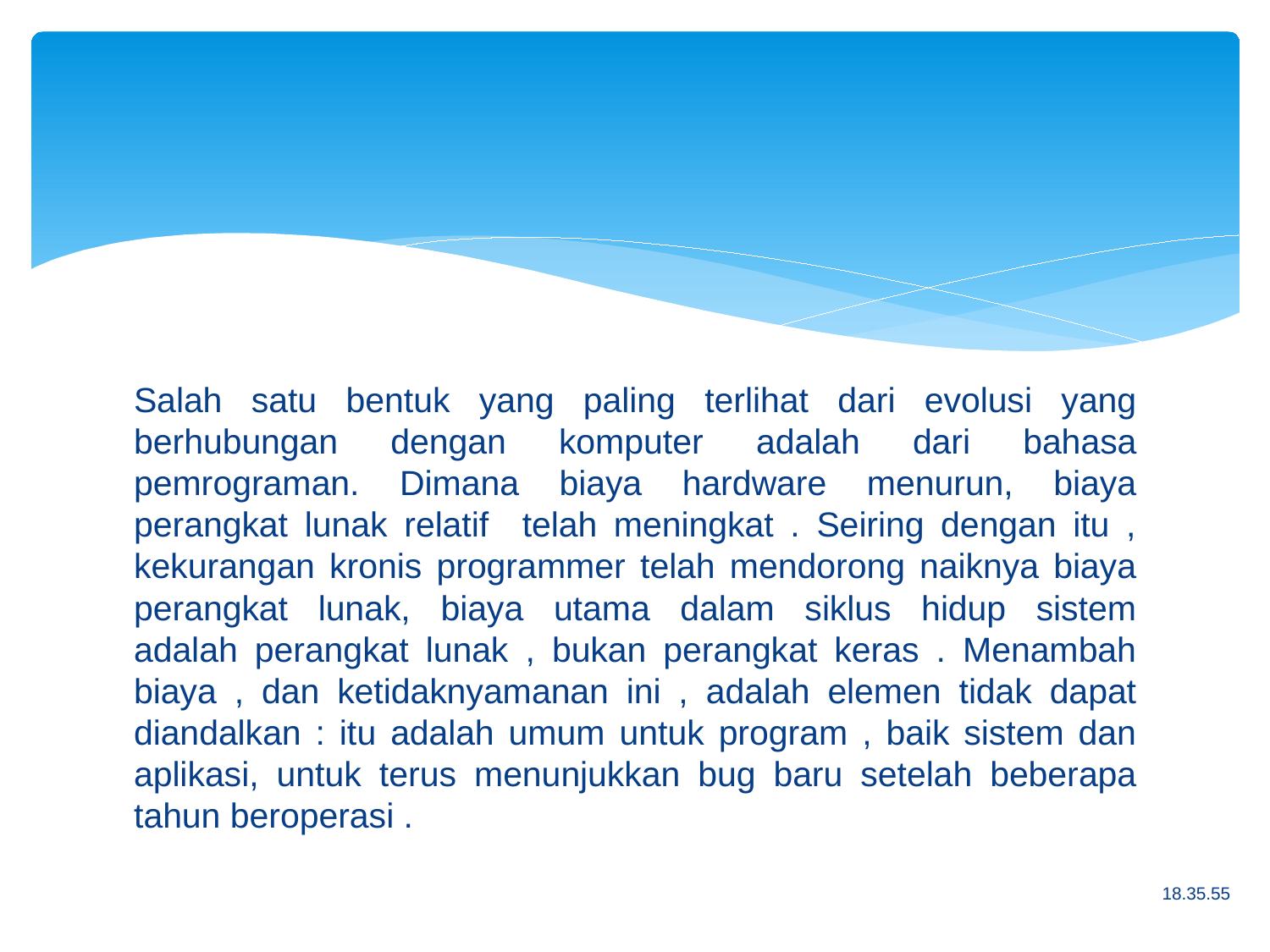

#
Salah satu bentuk yang paling terlihat dari evolusi yang berhubungan dengan komputer adalah dari bahasa pemrograman. Dimana biaya hardware menurun, biaya
perangkat lunak relatif  telah meningkat . Seiring dengan itu , kekurangan kronis programmer telah mendorong naiknya biaya perangkat lunak, biaya utama dalam siklus hidup sistem
adalah perangkat lunak , bukan perangkat keras . Menambah biaya , dan ketidaknyamanan ini , adalah elemen tidak dapat diandalkan : itu adalah umum untuk program , baik sistem dan aplikasi, untuk terus menunjukkan bug baru setelah beberapa tahun beroperasi .

18.35.55